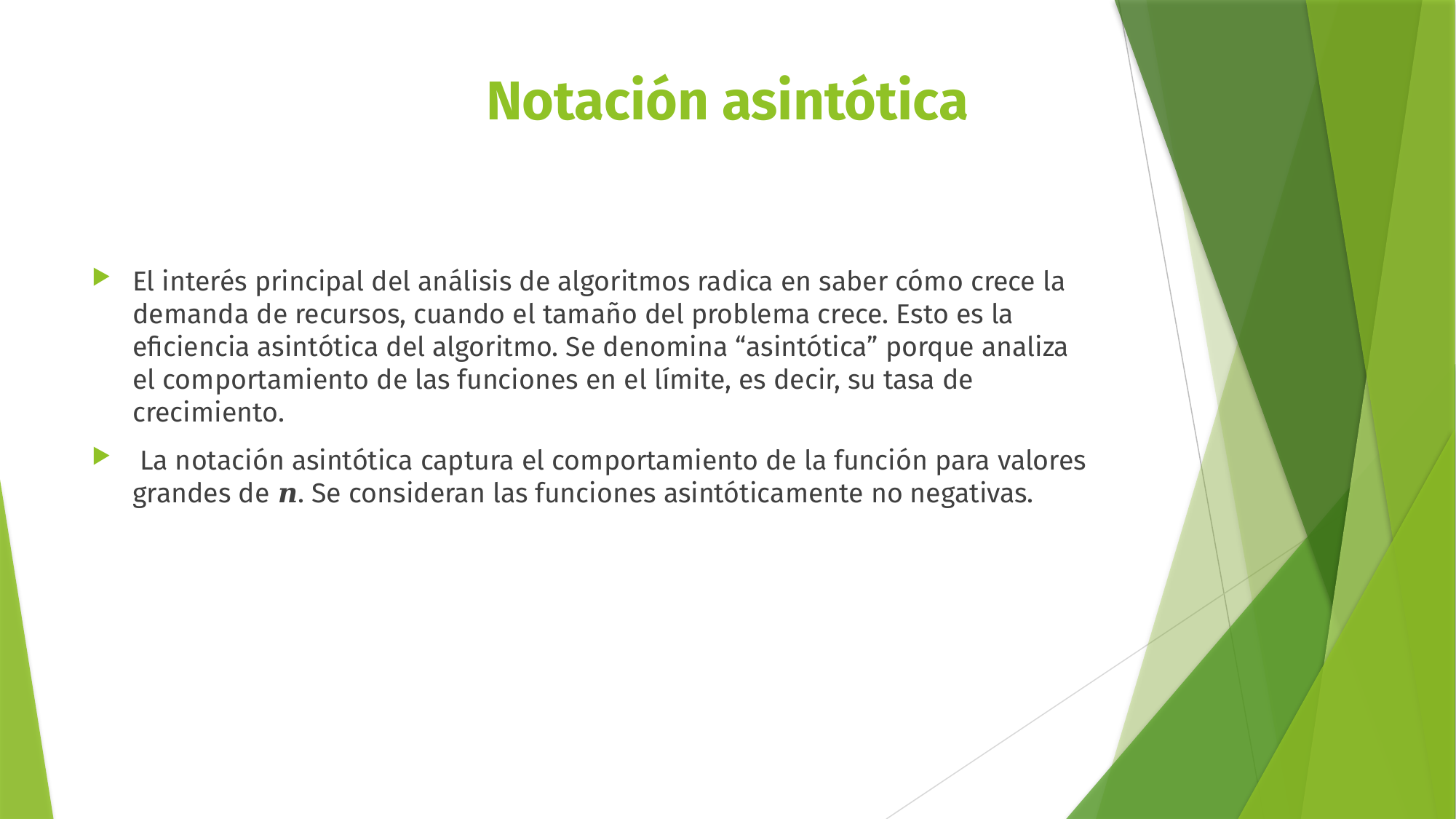

# Notación asintótica
El interés principal del análisis de algoritmos radica en saber cómo crece la demanda de recursos, cuando el tamaño del problema crece. Esto es la eficiencia asintótica del algoritmo. Se denomina “asintótica” porque analiza el comportamiento de las funciones en el límite, es decir, su tasa de crecimiento.
 La notación asintótica captura el comportamiento de la función para valores grandes de 𝒏. Se consideran las funciones asintóticamente no negativas.